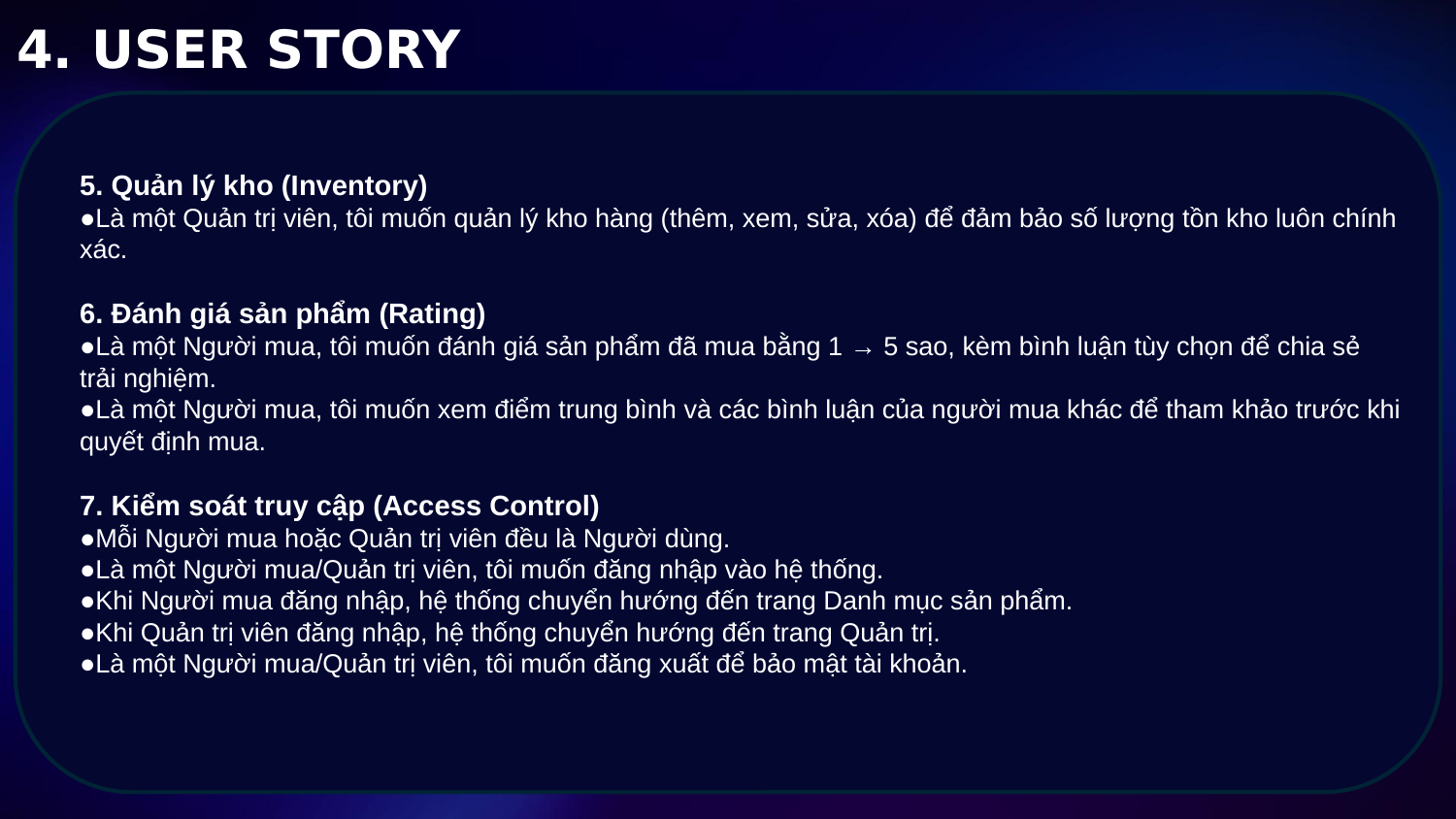

# 4. USER STORY

5. Quản lý kho (Inventory)
●Là một Quản trị viên, tôi muốn quản lý kho hàng (thêm, xem, sửa, xóa) để đảm bảo số lượng tồn kho luôn chính xác.

6. Đánh giá sản phẩm (Rating)
●Là một Người mua, tôi muốn đánh giá sản phẩm đã mua bằng 1 → 5 sao, kèm bình luận tùy chọn để chia sẻ trải nghiệm.
●Là một Người mua, tôi muốn xem điểm trung bình và các bình luận của người mua khác để tham khảo trước khi quyết định mua.

7. Kiểm soát truy cập (Access Control)
●Mỗi Người mua hoặc Quản trị viên đều là Người dùng.
●Là một Người mua/Quản trị viên, tôi muốn đăng nhập vào hệ thống.
●Khi Người mua đăng nhập, hệ thống chuyển hướng đến trang Danh mục sản phẩm.
●Khi Quản trị viên đăng nhập, hệ thống chuyển hướng đến trang Quản trị.
●Là một Người mua/Quản trị viên, tôi muốn đăng xuất để bảo mật tài khoản.